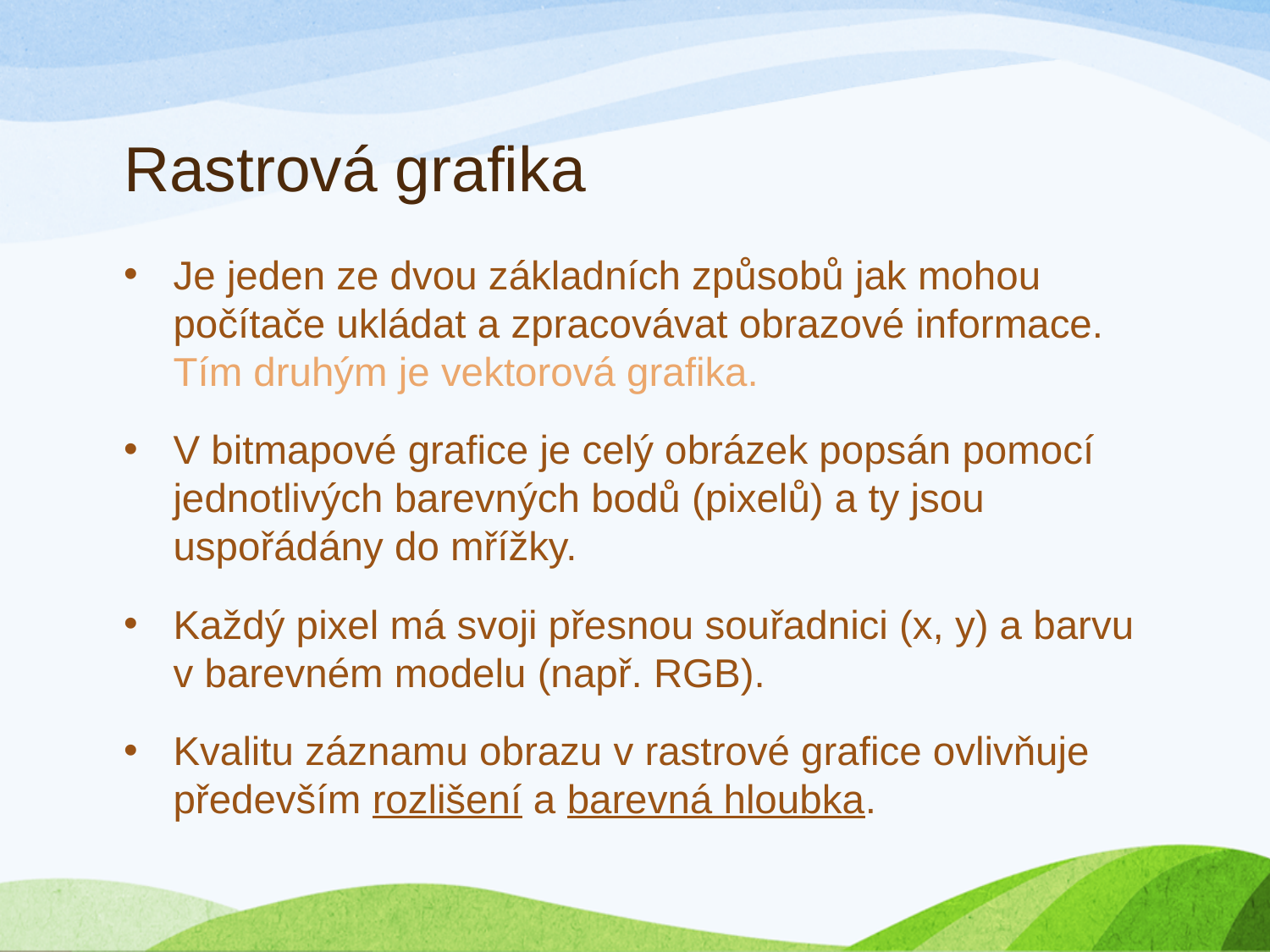

# Rastrová grafika
Je jeden ze dvou základních způsobů jak mohou počítače ukládat a zpracovávat obrazové informace. Tím druhým je vektorová grafika.
V bitmapové grafice je celý obrázek popsán pomocí jednotlivých barevných bodů (pixelů) a ty jsou uspořádány do mřížky.
Každý pixel má svoji přesnou souřadnici (x, y) a barvu v barevném modelu (např. RGB).
Kvalitu záznamu obrazu v rastrové grafice ovlivňuje především rozlišení a barevná hloubka.